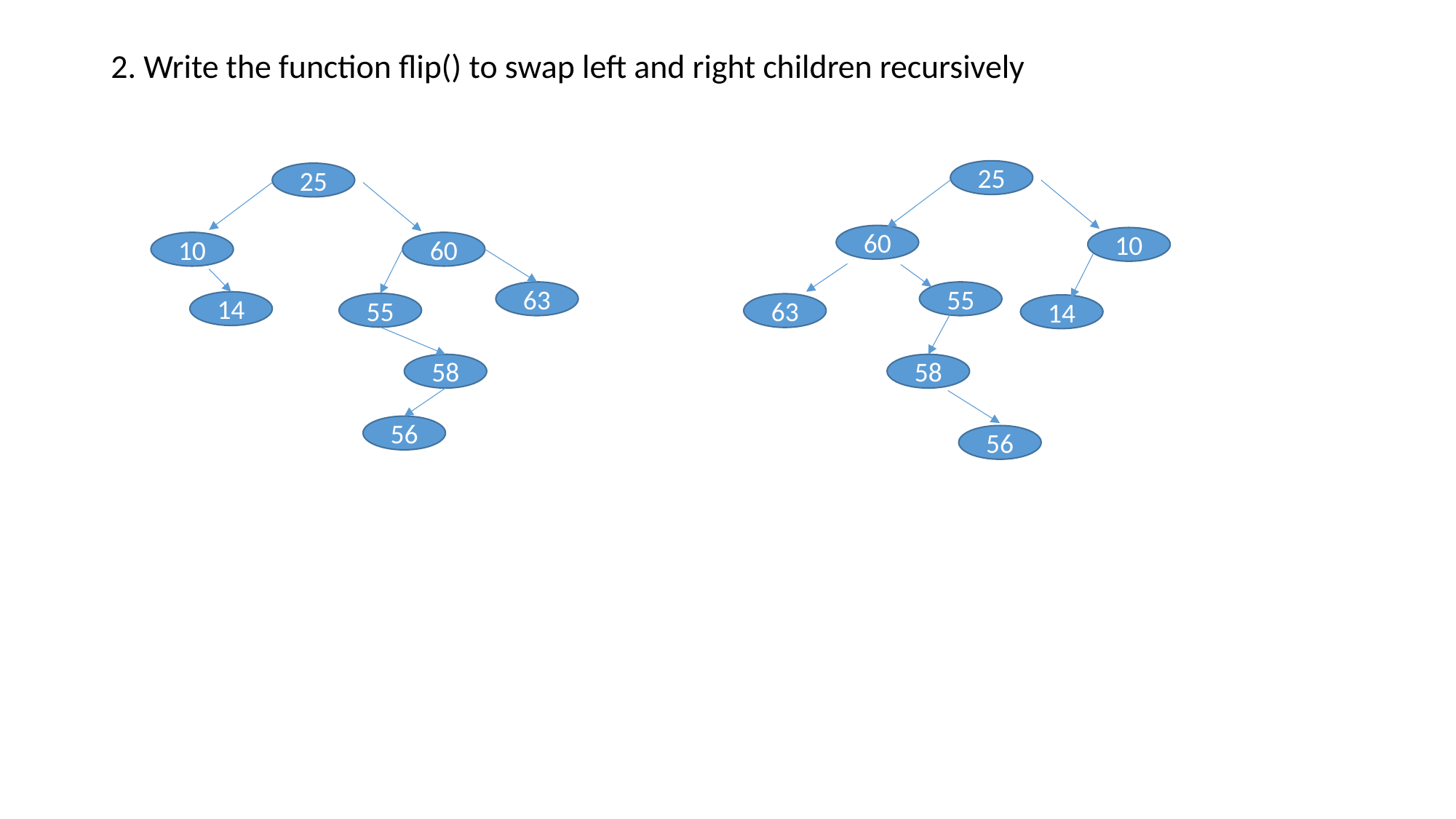

# 2. Write the function flip() to swap left and right children recursively
25
25
60
10
10
60
63
55
14
55
63
14
58
58
56
56